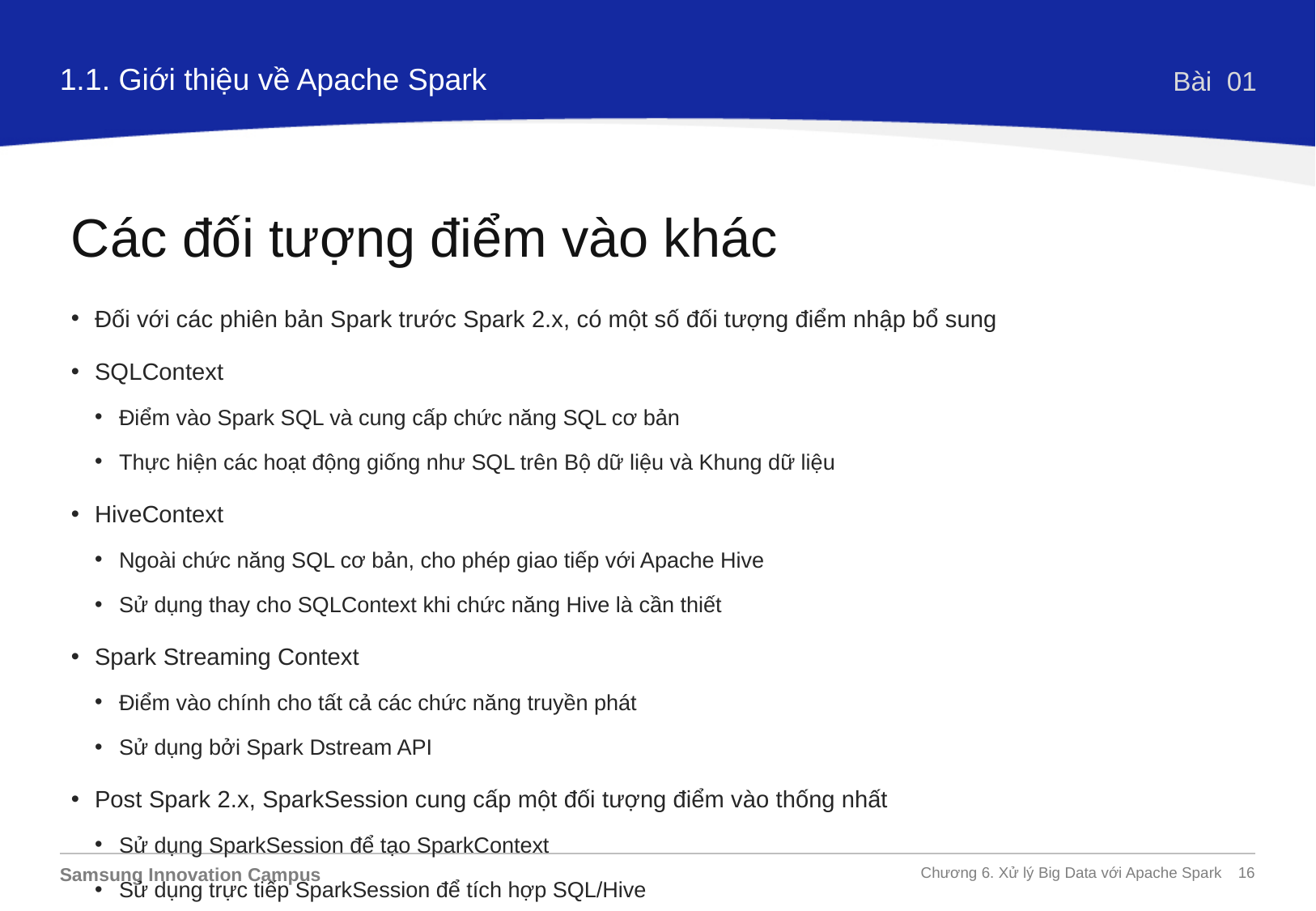

1.1. Giới thiệu về Apache Spark
Bài  01
Các đối tượng điểm vào khác
Đối với các phiên bản Spark trước Spark 2.x, có một số đối tượng điểm nhập bổ sung
SQLContext
Điểm vào Spark SQL và cung cấp chức năng SQL cơ bản
Thực hiện các hoạt động giống như SQL trên Bộ dữ liệu và Khung dữ liệu
HiveContext
Ngoài chức năng SQL cơ bản, cho phép giao tiếp với Apache Hive
Sử dụng thay cho SQLContext khi chức năng Hive là cần thiết
Spark Streaming Context
Điểm vào chính cho tất cả các chức năng truyền phát
Sử dụng bởi Spark Dstream API
Post Spark 2.x, SparkSession cung cấp một đối tượng điểm vào thống nhất
Sử dụng SparkSession để tạo SparkContext
Sử dụng trực tiếp SparkSession để tích hợp SQL/Hive